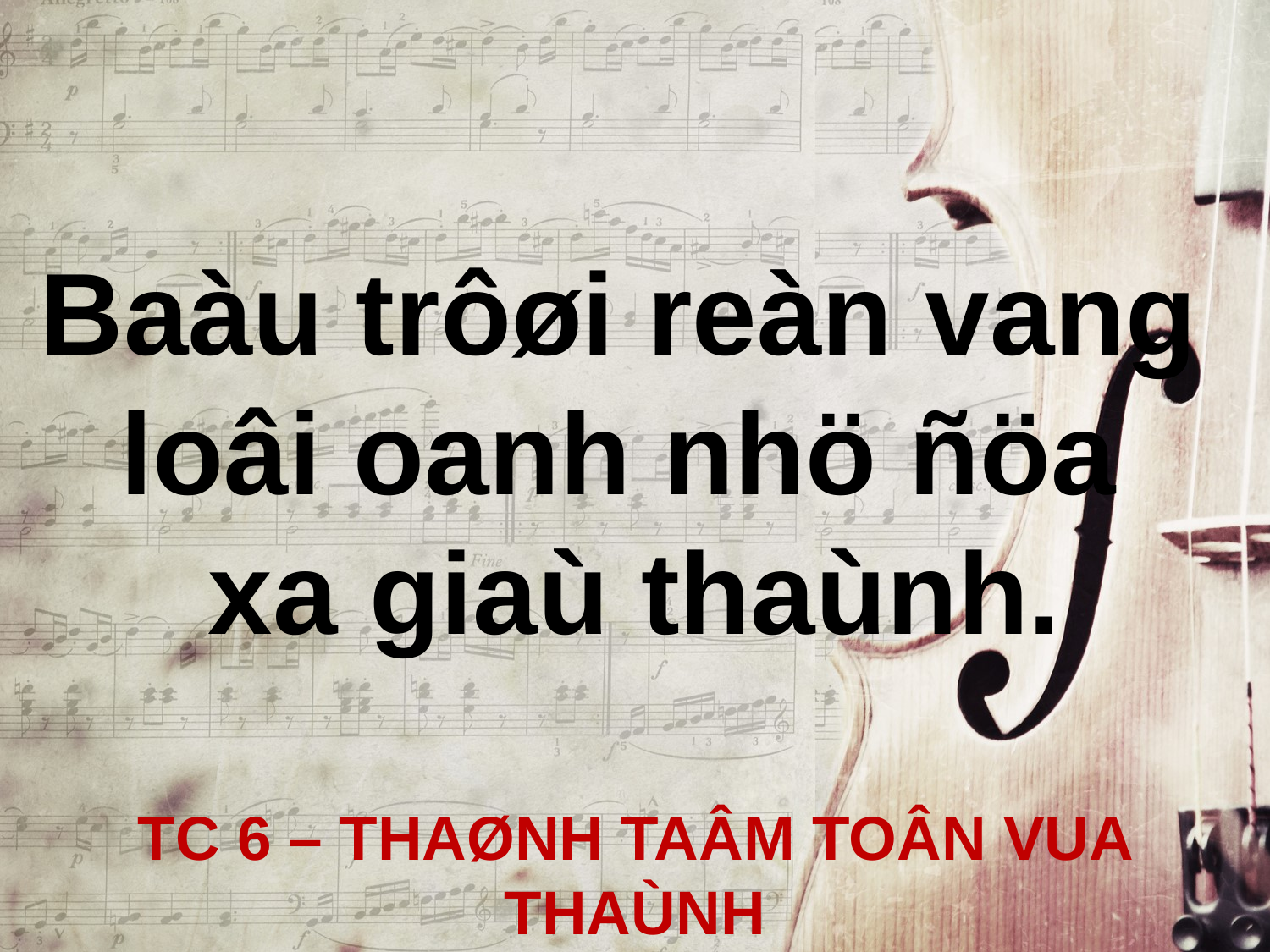

Baàu trôøi reàn vang
loâi oanh nhö ñöa
xa giaù thaùnh.
TC 6 – THAØNH TAÂM TOÂN VUA THAÙNH